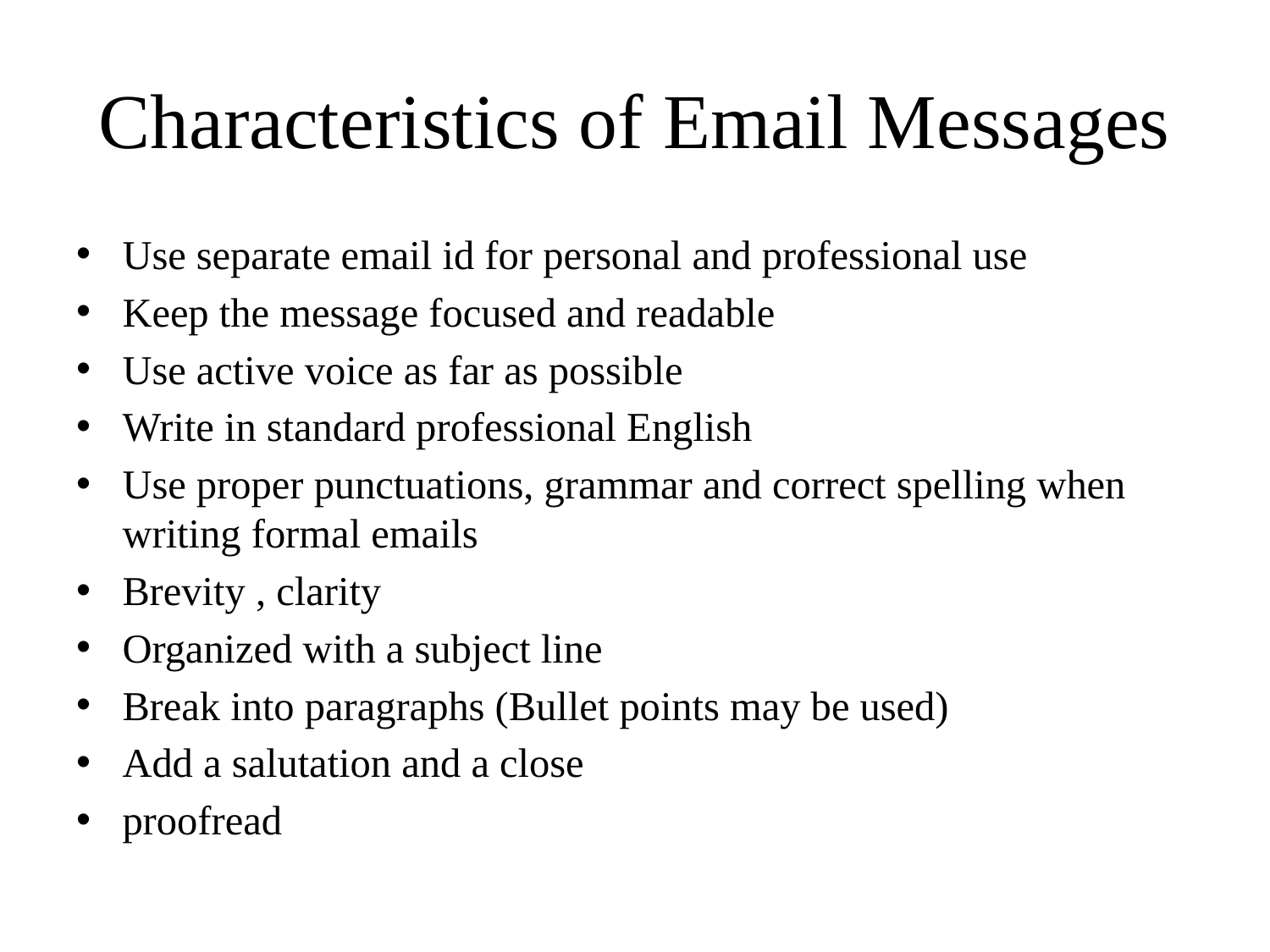

# Characteristics of Email Messages
Use separate email id for personal and professional use
Keep the message focused and readable
Use active voice as far as possible
Write in standard professional English
Use proper punctuations, grammar and correct spelling when writing formal emails
Brevity , clarity
Organized with a subject line
Break into paragraphs (Bullet points may be used)
Add a salutation and a close
proofread